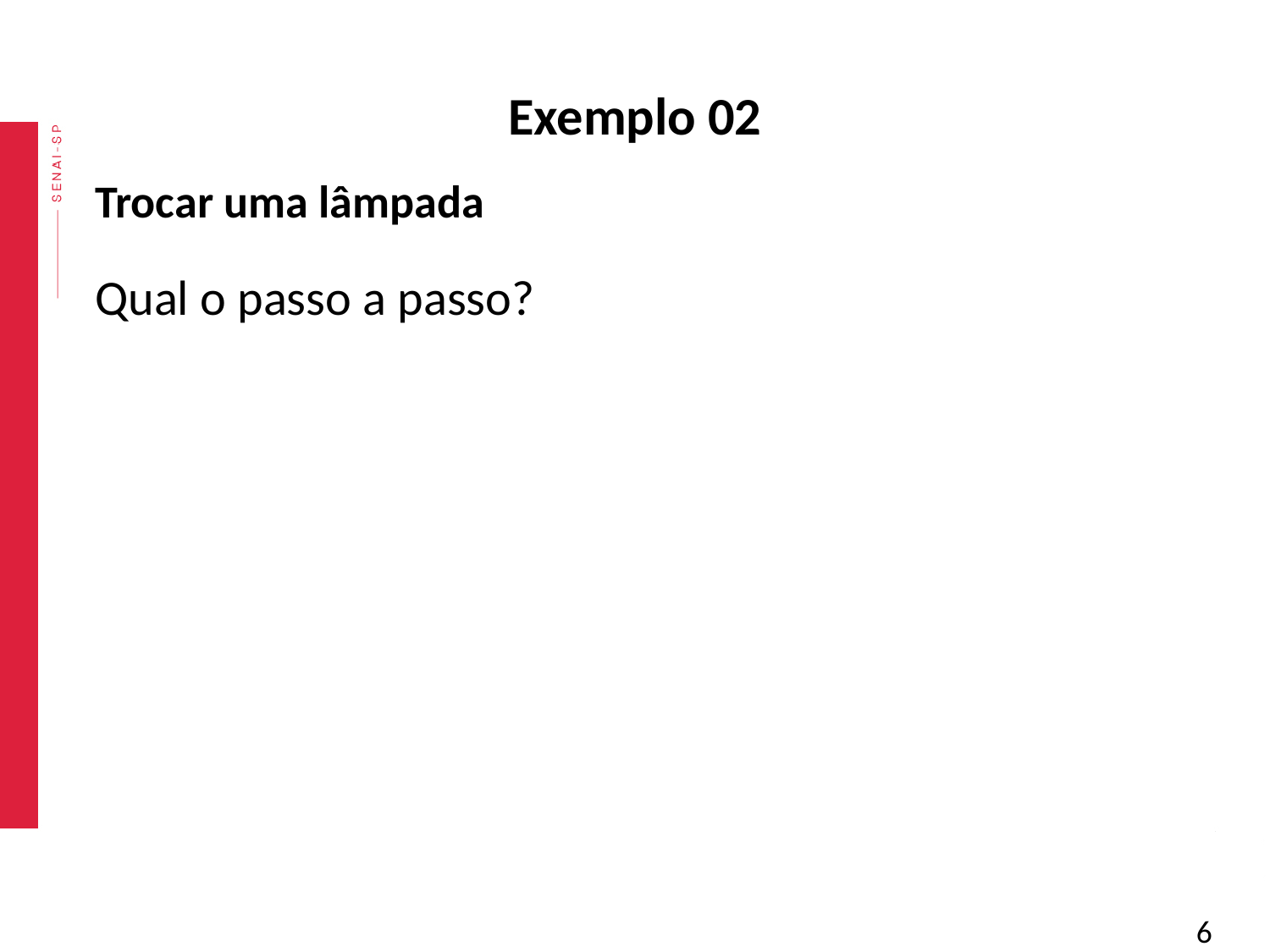

Exemplo 02
Trocar uma lâmpada

Qual o passo a passo?

6